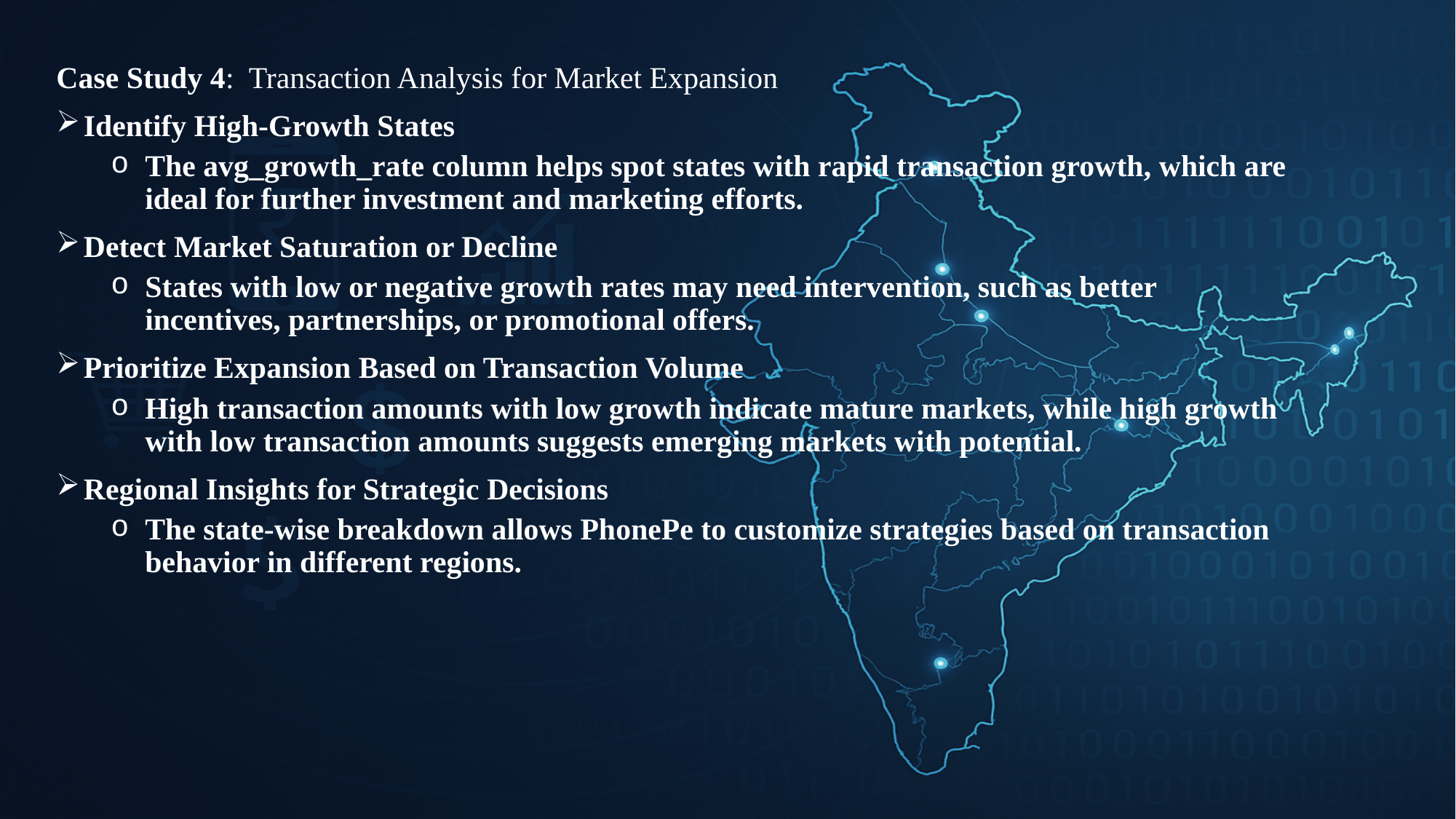

Case Study 4:  Transaction Analysis for Market Expansion
Identify High-Growth States
The avg_growth_rate column helps spot states with rapid transaction growth, which are ideal for further investment and marketing efforts.
Detect Market Saturation or Decline
States with low or negative growth rates may need intervention, such as better incentives, partnerships, or promotional offers.
Prioritize Expansion Based on Transaction Volume
High transaction amounts with low growth indicate mature markets, while high growth with low transaction amounts suggests emerging markets with potential.
Regional Insights for Strategic Decisions
The state-wise breakdown allows PhonePe to customize strategies based on transaction behavior in different regions.